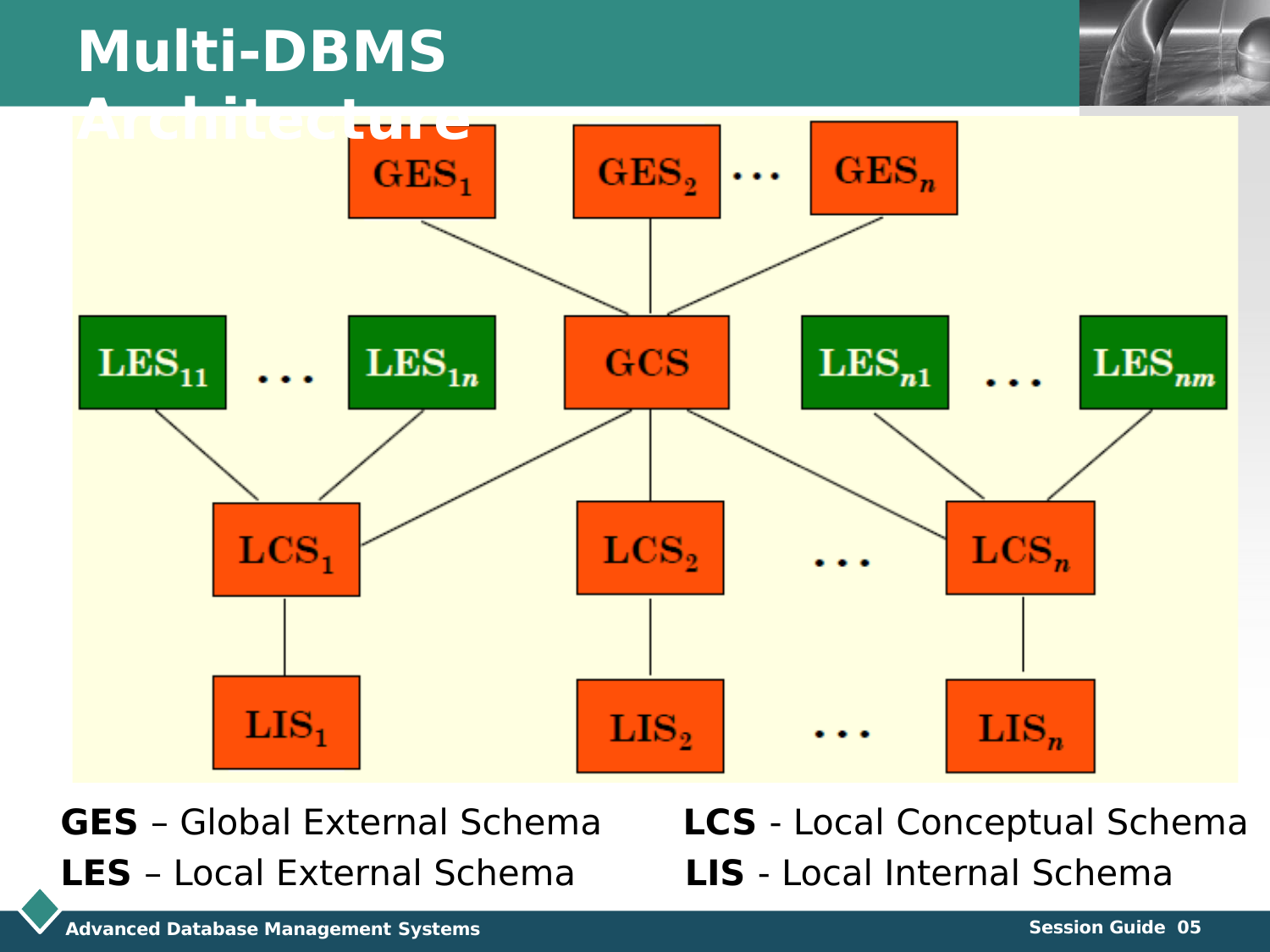

# Multi-DBMS Architecture
LOGO

GES – Global External Schema
LES – Local External Schema
LCS - Local Conceptual Schema
LIS - Local Internal Schema
Session Guide 05
Advanced Database Management Systems